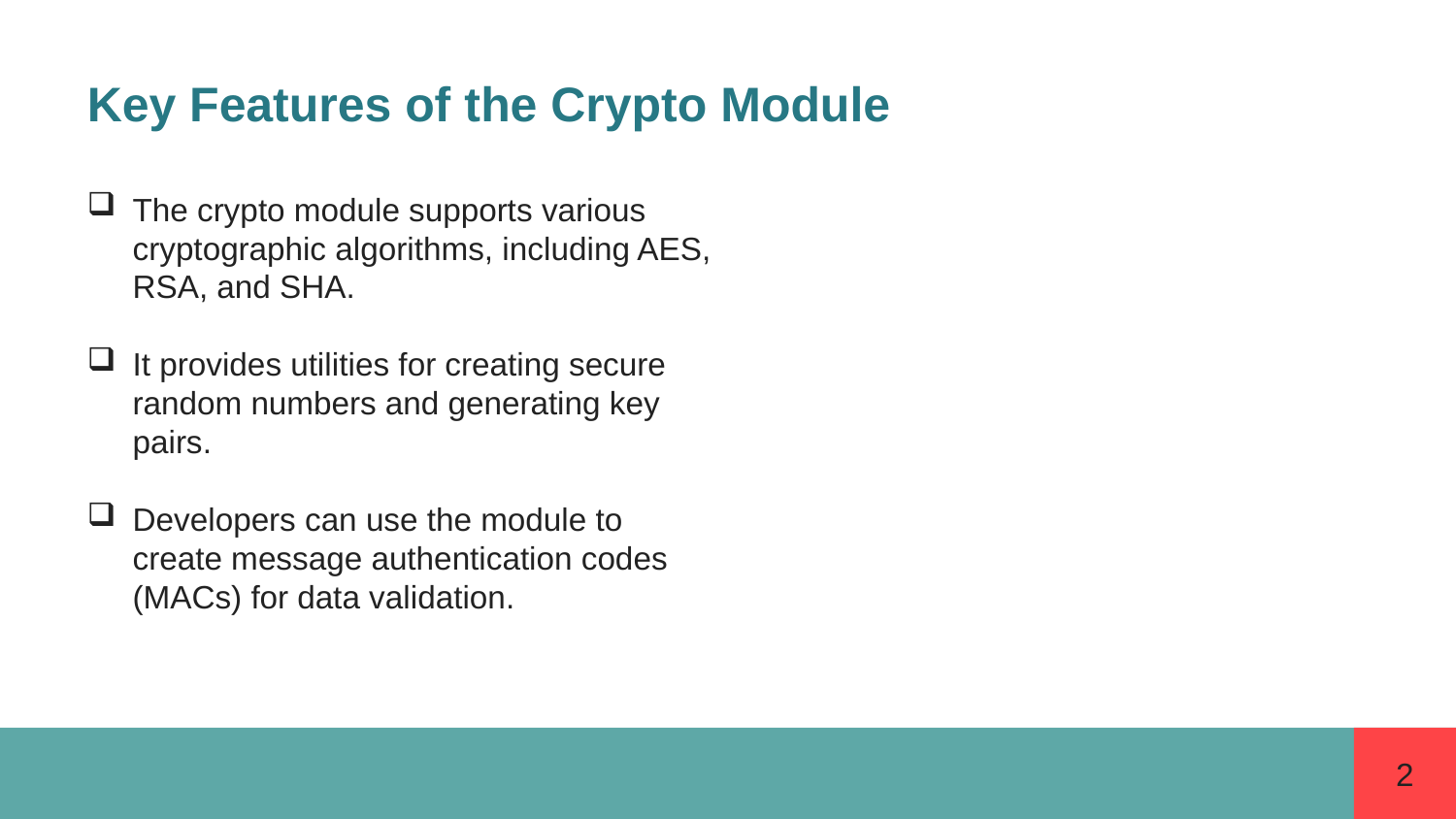

Key Features of the Crypto Module
The crypto module supports various cryptographic algorithms, including AES, RSA, and SHA.

It provides utilities for creating secure random numbers and generating key pairs.

Developers can use the module to create message authentication codes (MACs) for data validation.

2